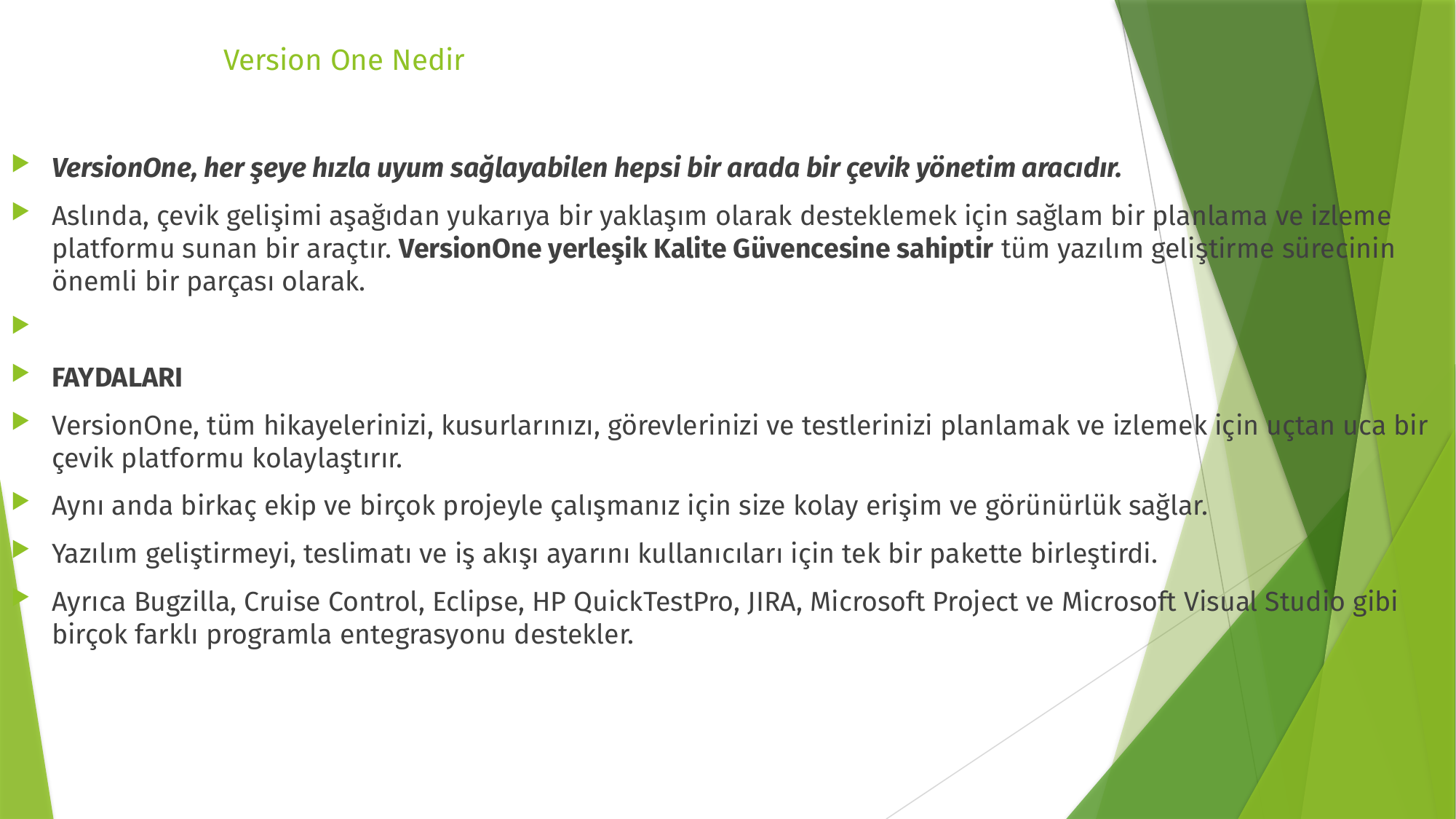

# Version One Nedir
VersionOne, her şeye hızla uyum sağlayabilen hepsi bir arada bir çevik yönetim aracıdır.
Aslında, çevik gelişimi aşağıdan yukarıya bir yaklaşım olarak desteklemek için sağlam bir planlama ve izleme platformu sunan bir araçtır. VersionOne yerleşik Kalite Güvencesine sahiptir tüm yazılım geliştirme sürecinin önemli bir parçası olarak.

Faydaları
VersionOne, tüm hikayelerinizi, kusurlarınızı, görevlerinizi ve testlerinizi planlamak ve izlemek için uçtan uca bir çevik platformu kolaylaştırır.
Aynı anda birkaç ekip ve birçok projeyle çalışmanız için size kolay erişim ve görünürlük sağlar.
Yazılım geliştirmeyi, teslimatı ve iş akışı ayarını kullanıcıları için tek bir pakette birleştirdi.
Ayrıca Bugzilla, Cruise Control, Eclipse, HP QuickTestPro, JIRA, Microsoft Project ve Microsoft Visual Studio gibi birçok farklı programla entegrasyonu destekler.